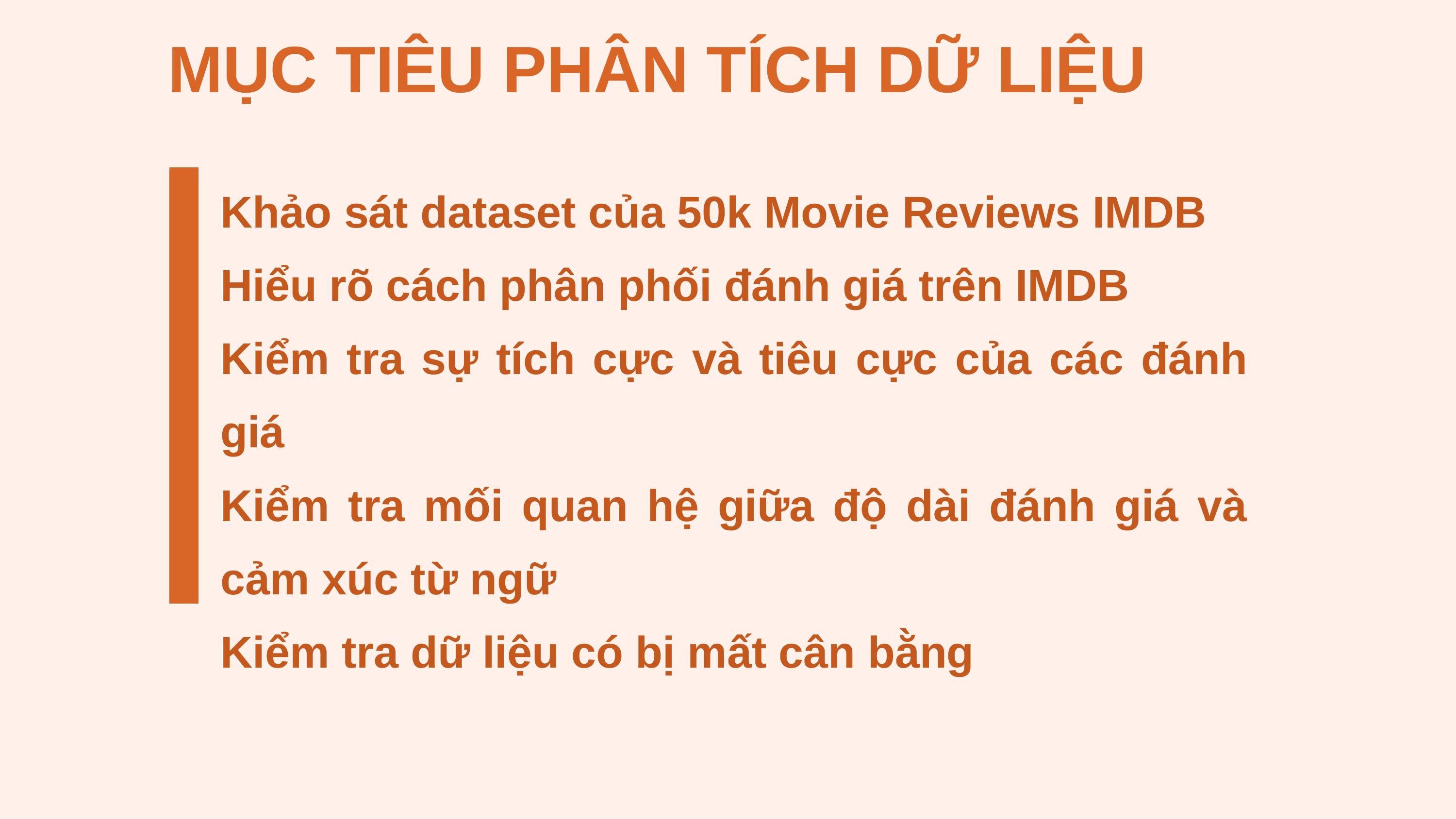

MỤC TIÊU PHÂN TÍCH DỮ LIỆU
Khảo sát dataset của 50k Movie Reviews IMDB
Hiểu rõ cách phân phối đánh giá trên IMDB
Kiểm tra sự tích cực và tiêu cực của các đánh giá
Kiểm tra mối quan hệ giữa độ dài đánh giá và cảm xúc từ ngữ
Kiểm tra dữ liệu có bị mất cân bằng